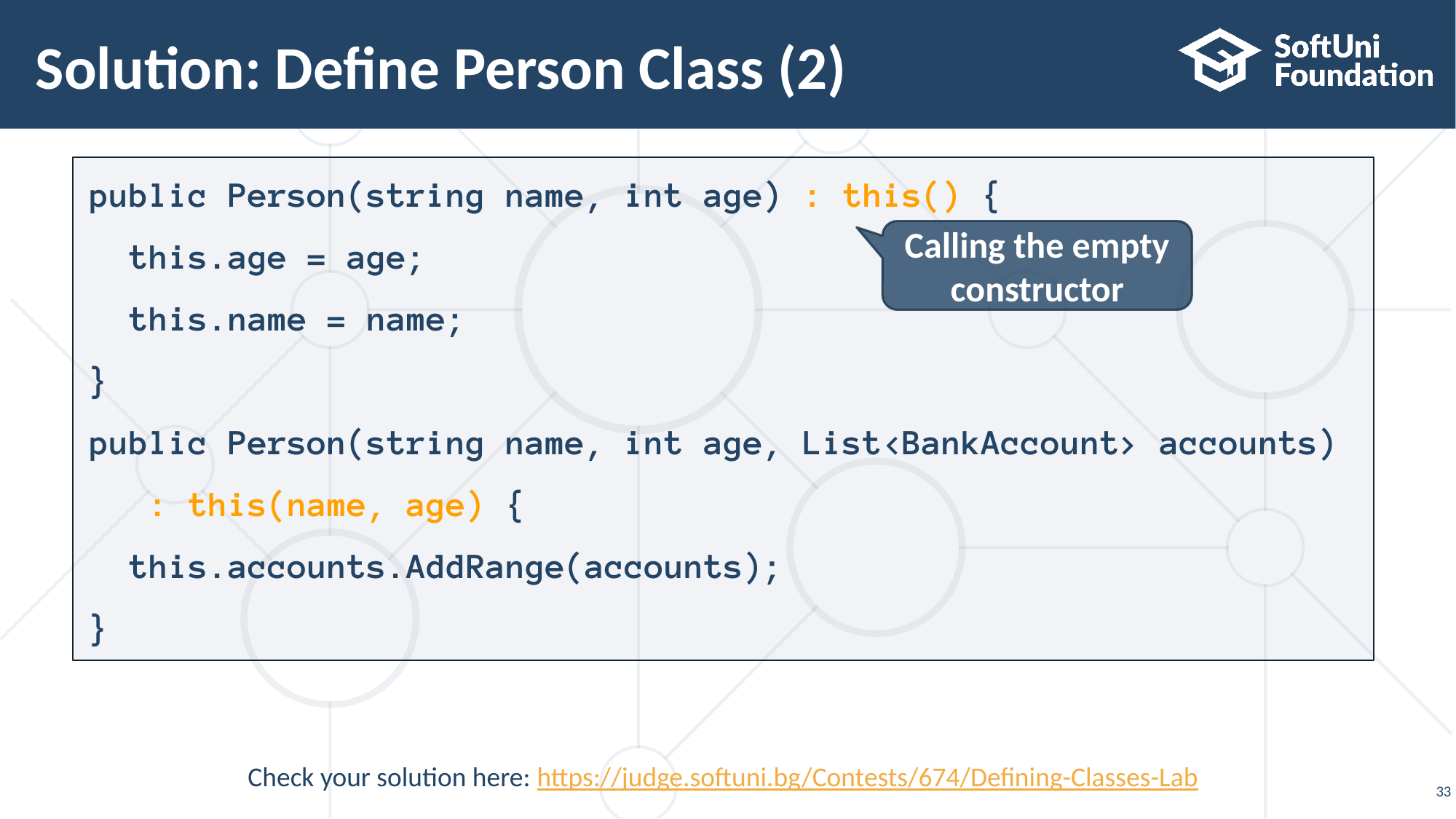

# Solution: Define Person Class (2)
public Person(string name, int age) : this() {
  this.age = age;
  this.name = name;
}
public Person(string name, int age, List<BankAccount> accounts)
   : this(name, age) {
  this.accounts.AddRange(accounts);
}
Calling the empty constructor
Check your solution here: https://judge.softuni.bg/Contests/674/Defining-Classes-Lab
33